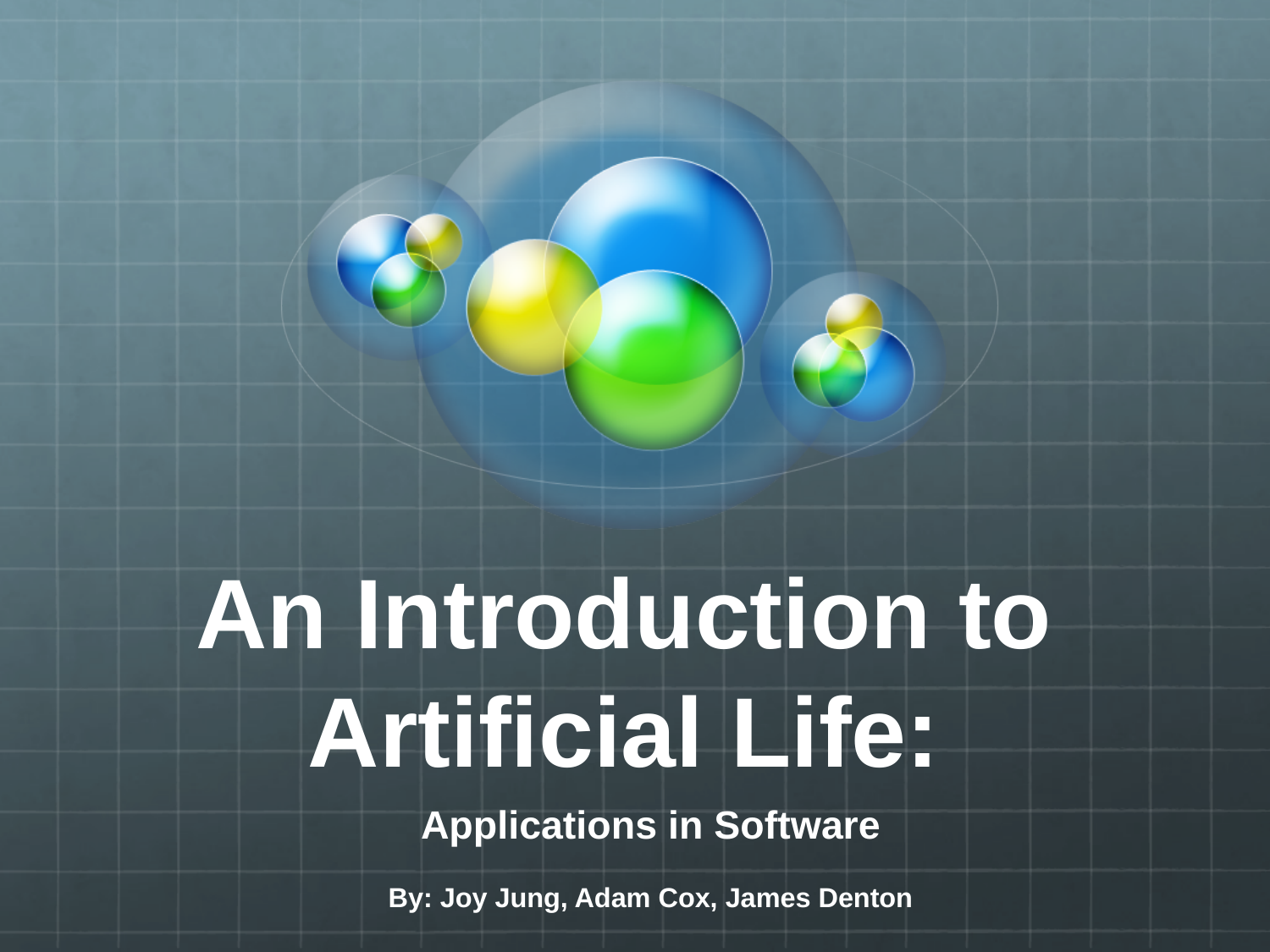

# An Introduction to Artificial Life:
Applications in Software

By: Joy Jung, Adam Cox, James Denton